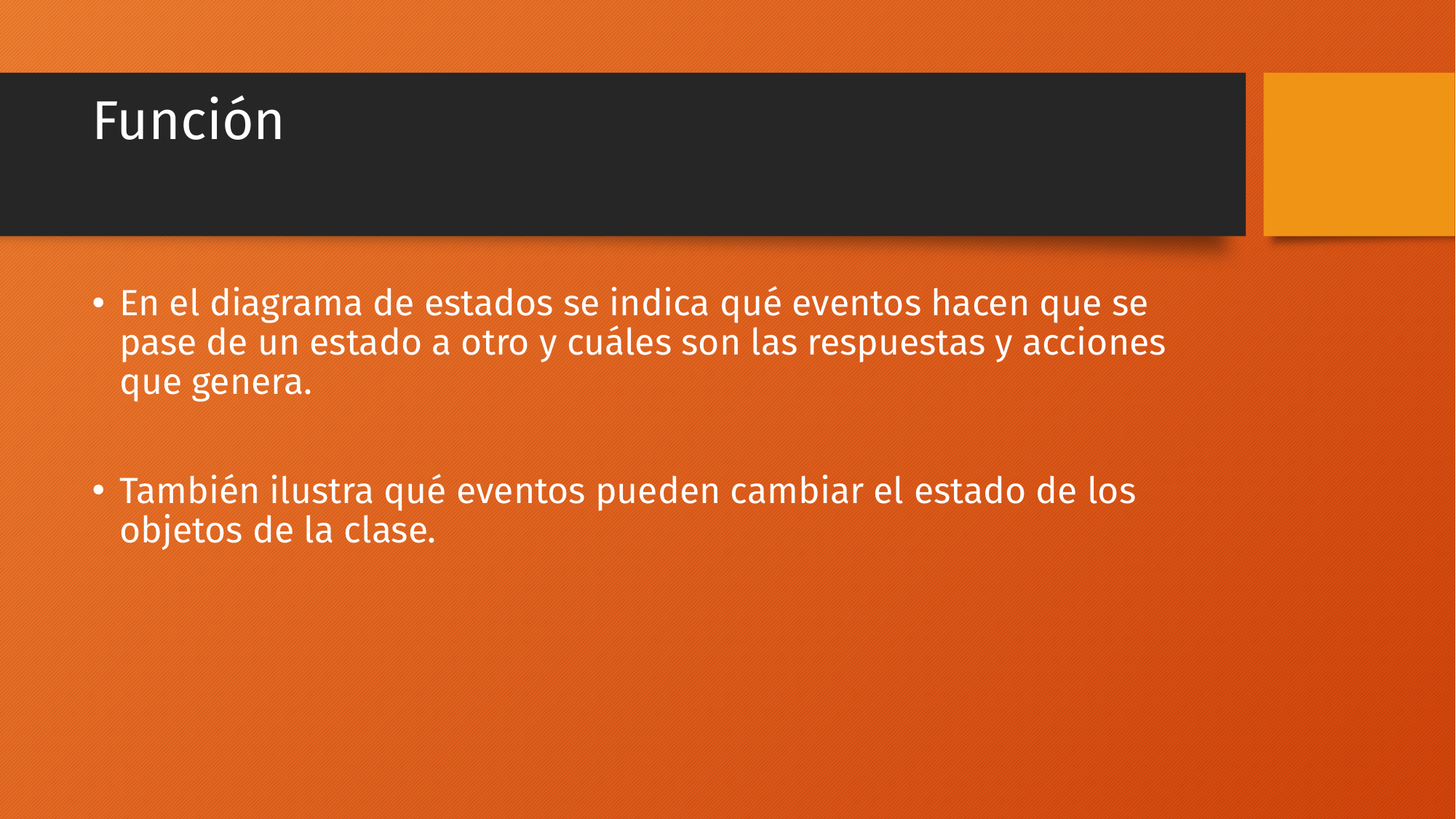

# Función
En el diagrama de estados se indica qué eventos hacen que se pase de un estado a otro y cuáles son las respuestas y acciones que genera.

También ilustra qué eventos pueden cambiar el estado de los objetos de la clase.